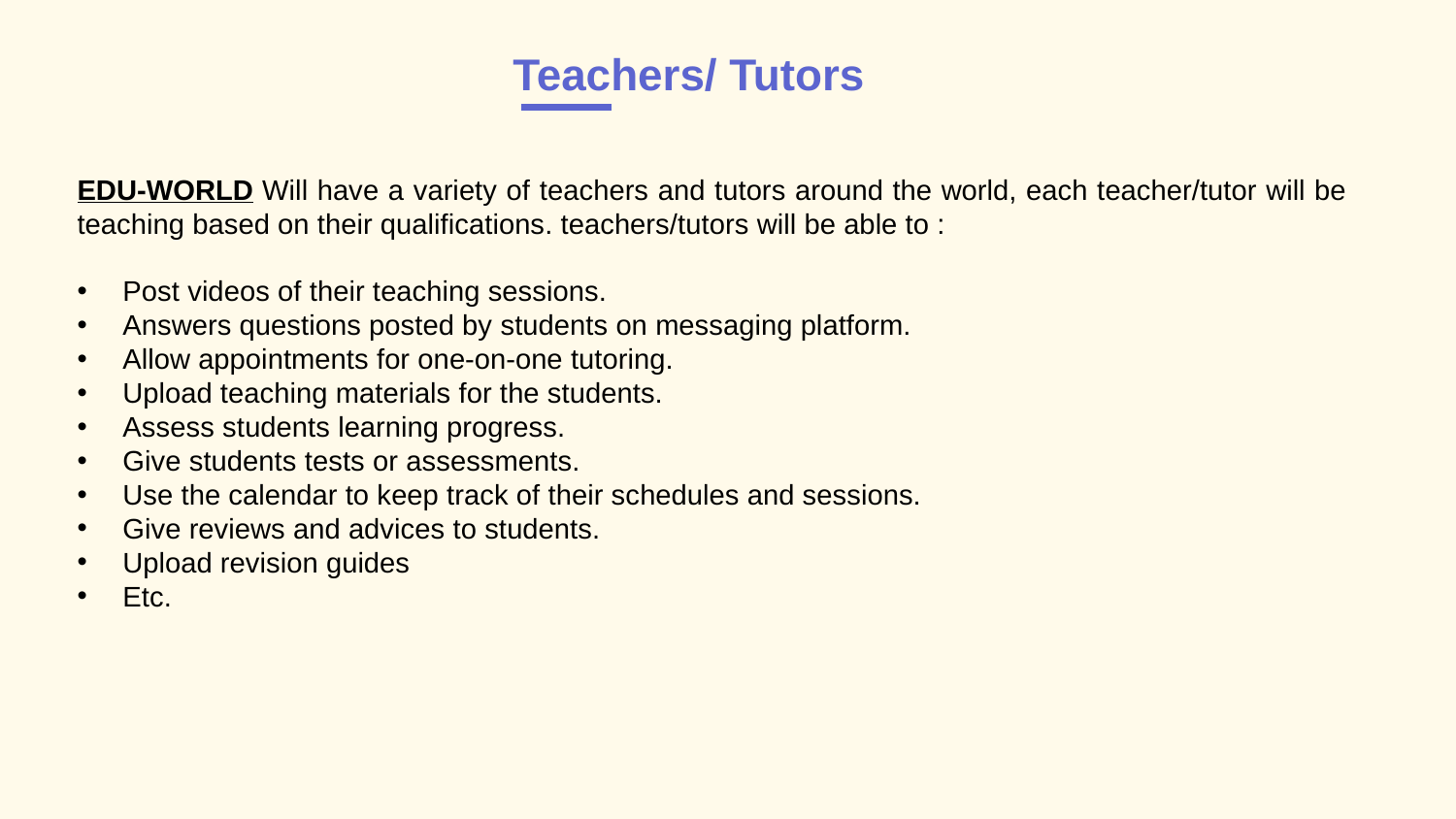

Teachers/ Tutors
EDU-WORLD Will have a variety of teachers and tutors around the world, each teacher/tutor will be teaching based on their qualifications. teachers/tutors will be able to :

Post videos of their teaching sessions.
Answers questions posted by students on messaging platform.
Allow appointments for one-on-one tutoring.
Upload teaching materials for the students.
Assess students learning progress.
Give students tests or assessments.
Use the calendar to keep track of their schedules and sessions.
Give reviews and advices to students.
Upload revision guides
Etc.